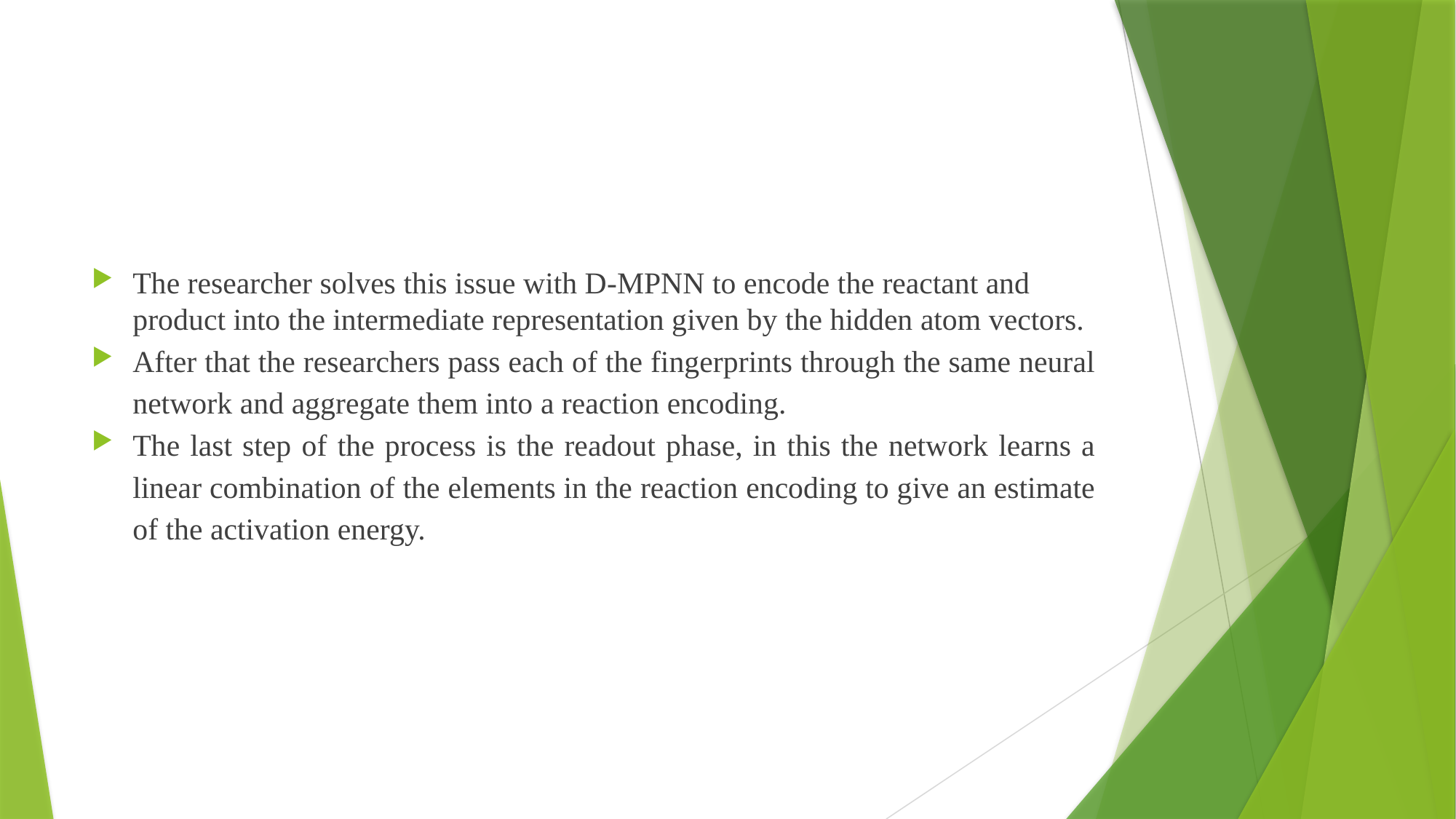

#
The researcher solves this issue with D-MPNN to encode the reactant and product into the intermediate representation given by the hidden atom vectors.
After that the researchers pass each of the fingerprints through the same neural network and aggregate them into a reaction encoding.
The last step of the process is the readout phase, in this the network learns a linear combination of the elements in the reaction encoding to give an estimate of the activation energy.